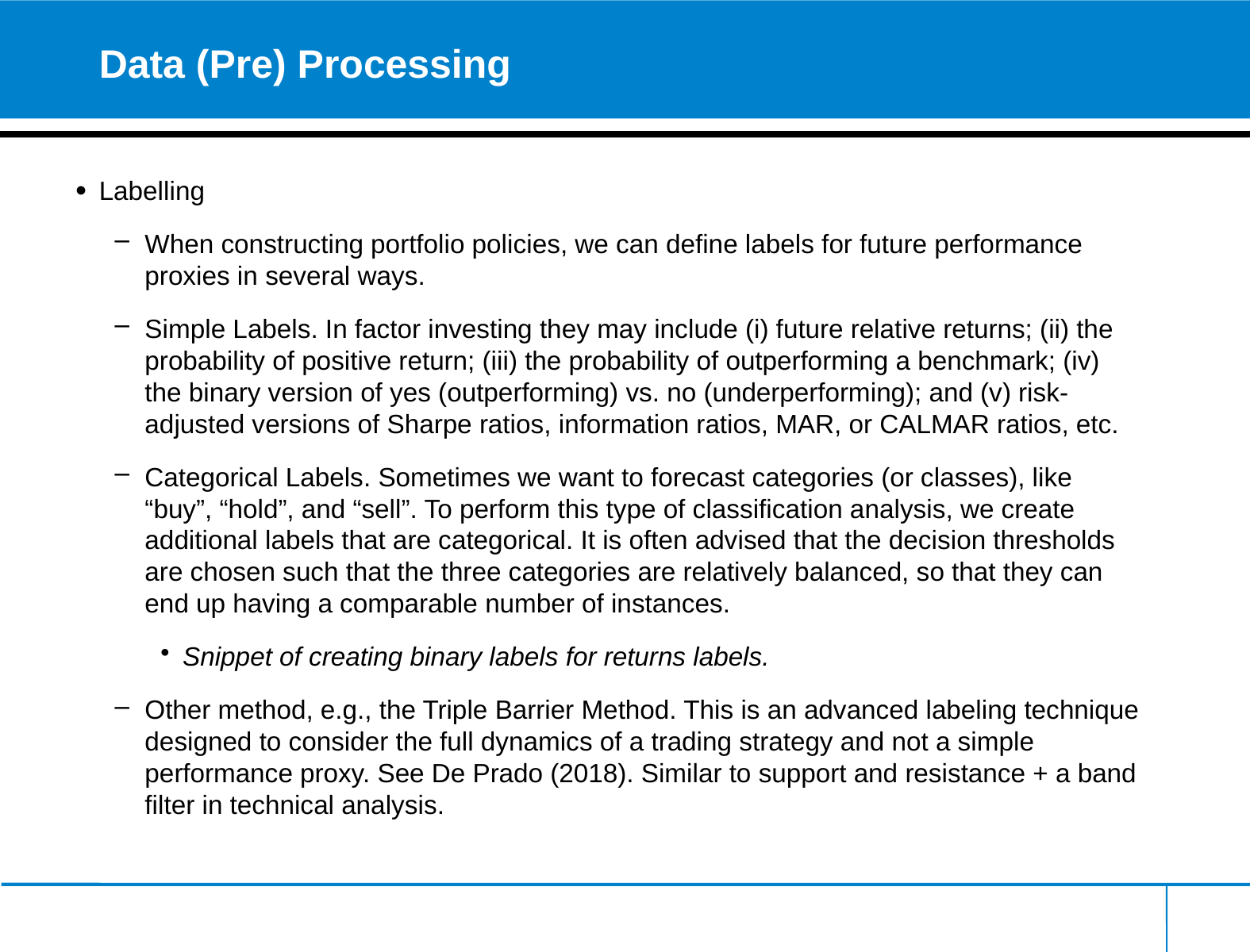

# Data (Pre) Processing
Labelling
When constructing portfolio policies, we can define labels for future performance proxies in several ways.
Simple Labels. In factor investing they may include (i) future relative returns; (ii) the probability of positive return; (iii) the probability of outperforming a benchmark; (iv) the binary version of yes (outperforming) vs. no (underperforming); and (v) risk-adjusted versions of Sharpe ratios, information ratios, MAR, or CALMAR ratios, etc.
Categorical Labels. Sometimes we want to forecast categories (or classes), like “buy”, “hold”, and “sell”. To perform this type of classification analysis, we create additional labels that are categorical. It is often advised that the decision thresholds are chosen such that the three categories are relatively balanced, so that they can end up having a comparable number of instances.
Snippet of creating binary labels for returns labels.
Other method, e.g., the Triple Barrier Method. This is an advanced labeling technique designed to consider the full dynamics of a trading strategy and not a simple performance proxy. See De Prado (2018). Similar to support and resistance + a band filter in technical analysis.